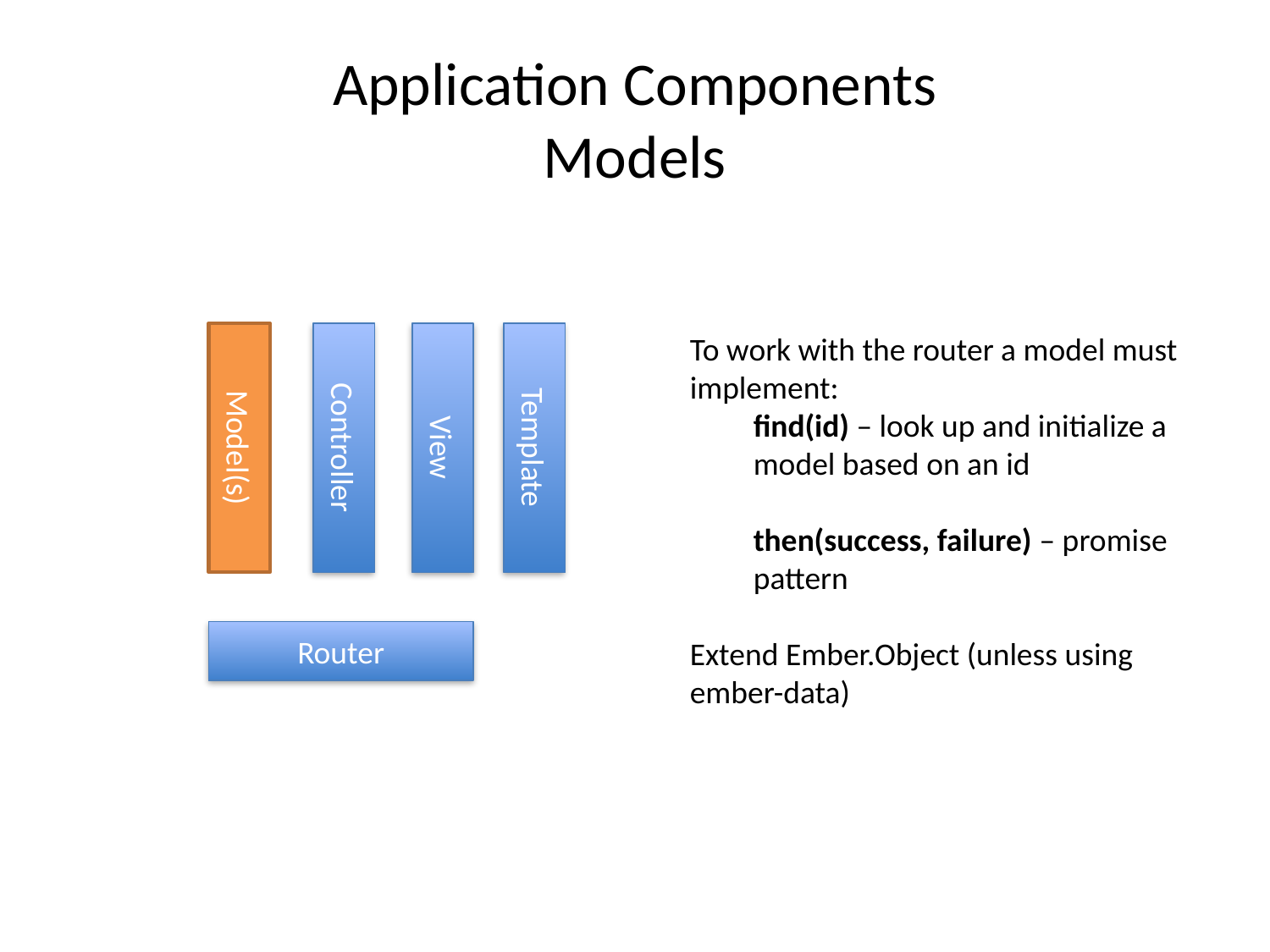

# Application Components Models
Model(s)
Controller
View
Template
To work with the router a model must implement:
find(id) – look up and initialize a model based on an id

then(success, failure) – promise pattern

Extend Ember.Object (unless using ember-data)
Router